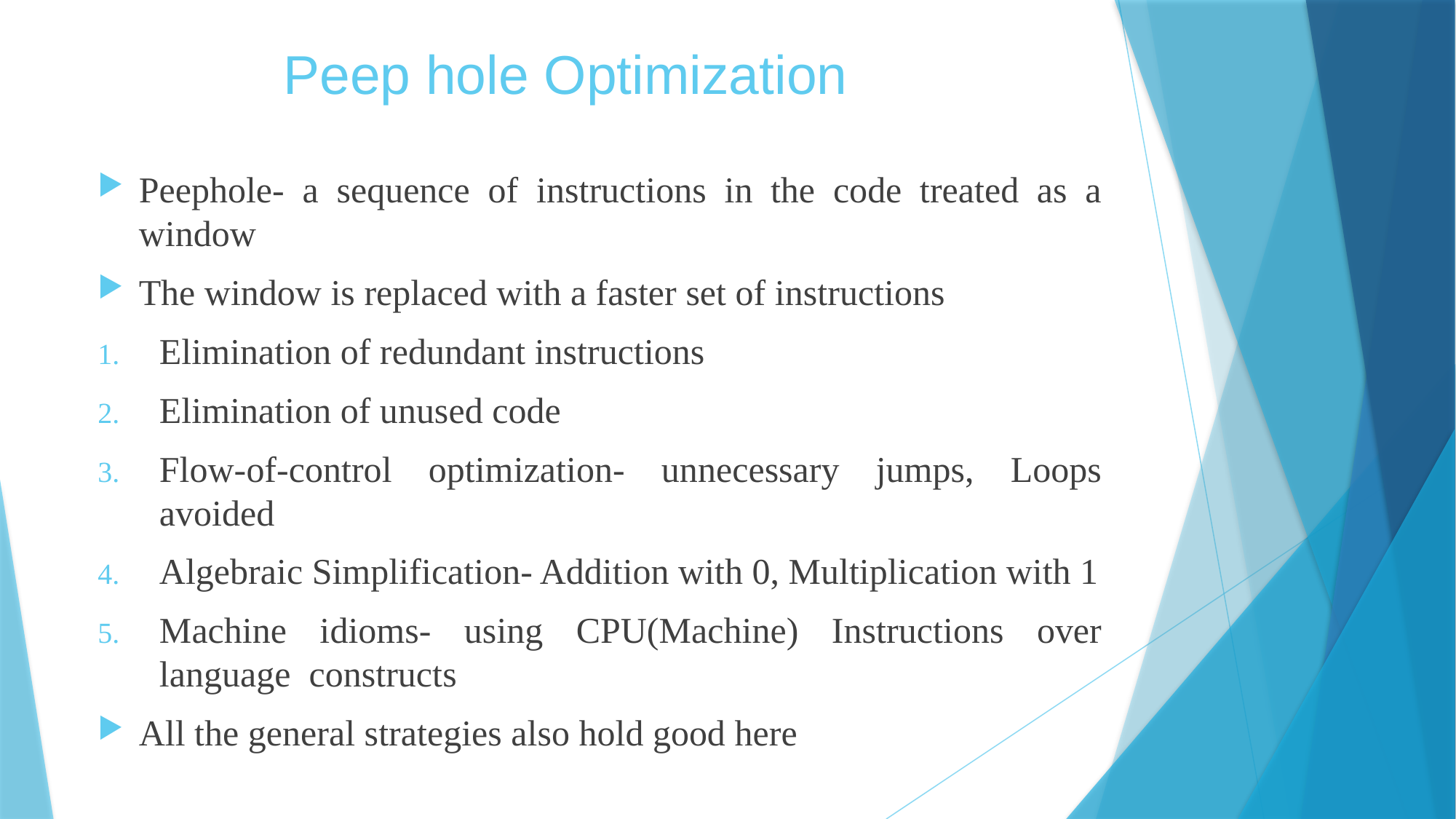

# Peep hole Optimization
Peephole- a sequence of instructions in the code treated as a window
The window is replaced with a faster set of instructions
Elimination of redundant instructions
Elimination of unused code
Flow-of-control optimization- unnecessary jumps, Loops avoided
Algebraic Simplification- Addition with 0, Multiplication with 1
Machine idioms- using CPU(Machine) Instructions over language  constructs
All the general strategies also hold good here